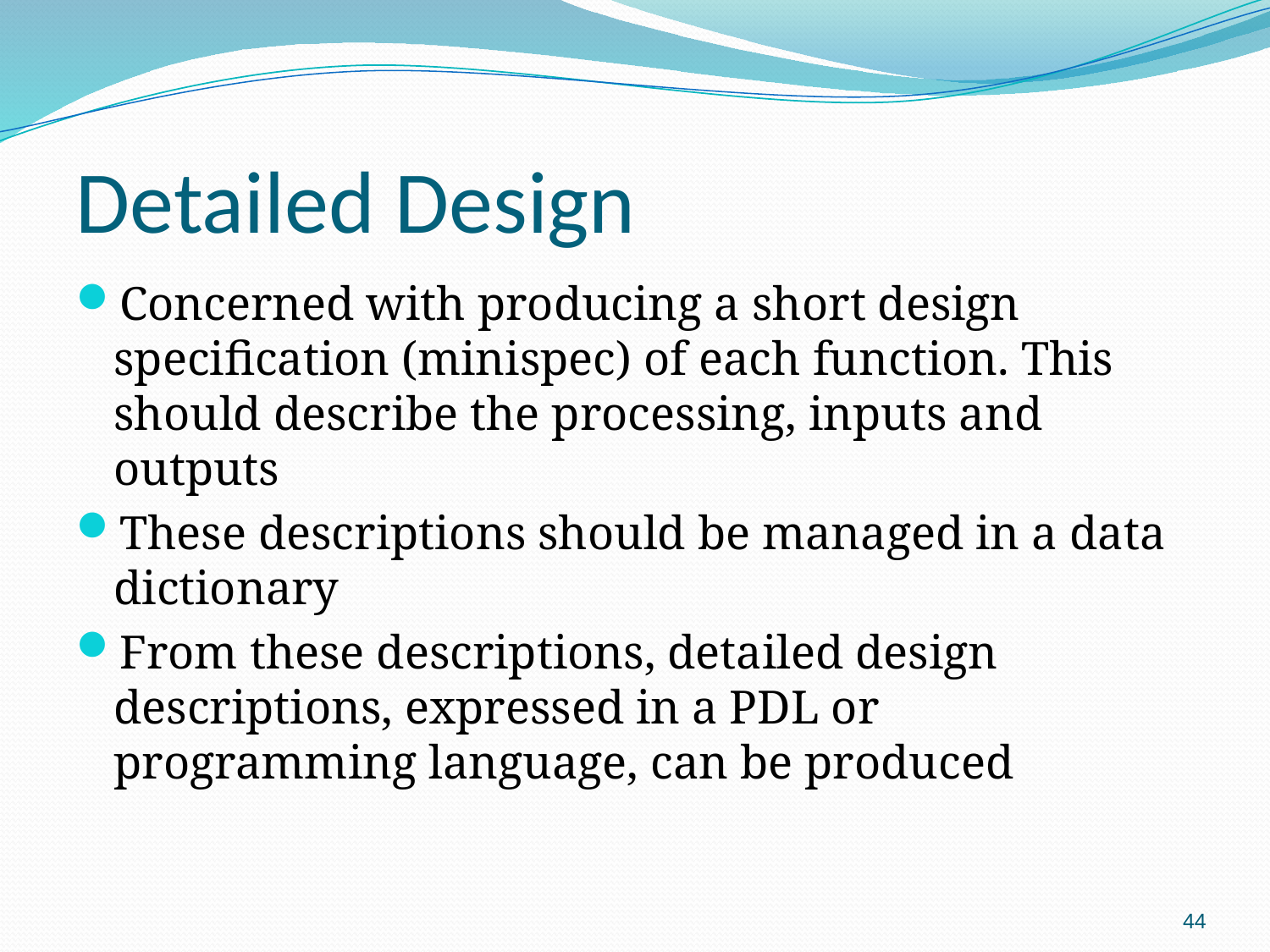

# Detailed Design
Concerned with producing a short design specification (minispec) of each function. This should describe the processing, inputs and outputs
These descriptions should be managed in a data dictionary
From these descriptions, detailed design descriptions, expressed in a PDL or programming language, can be produced
44